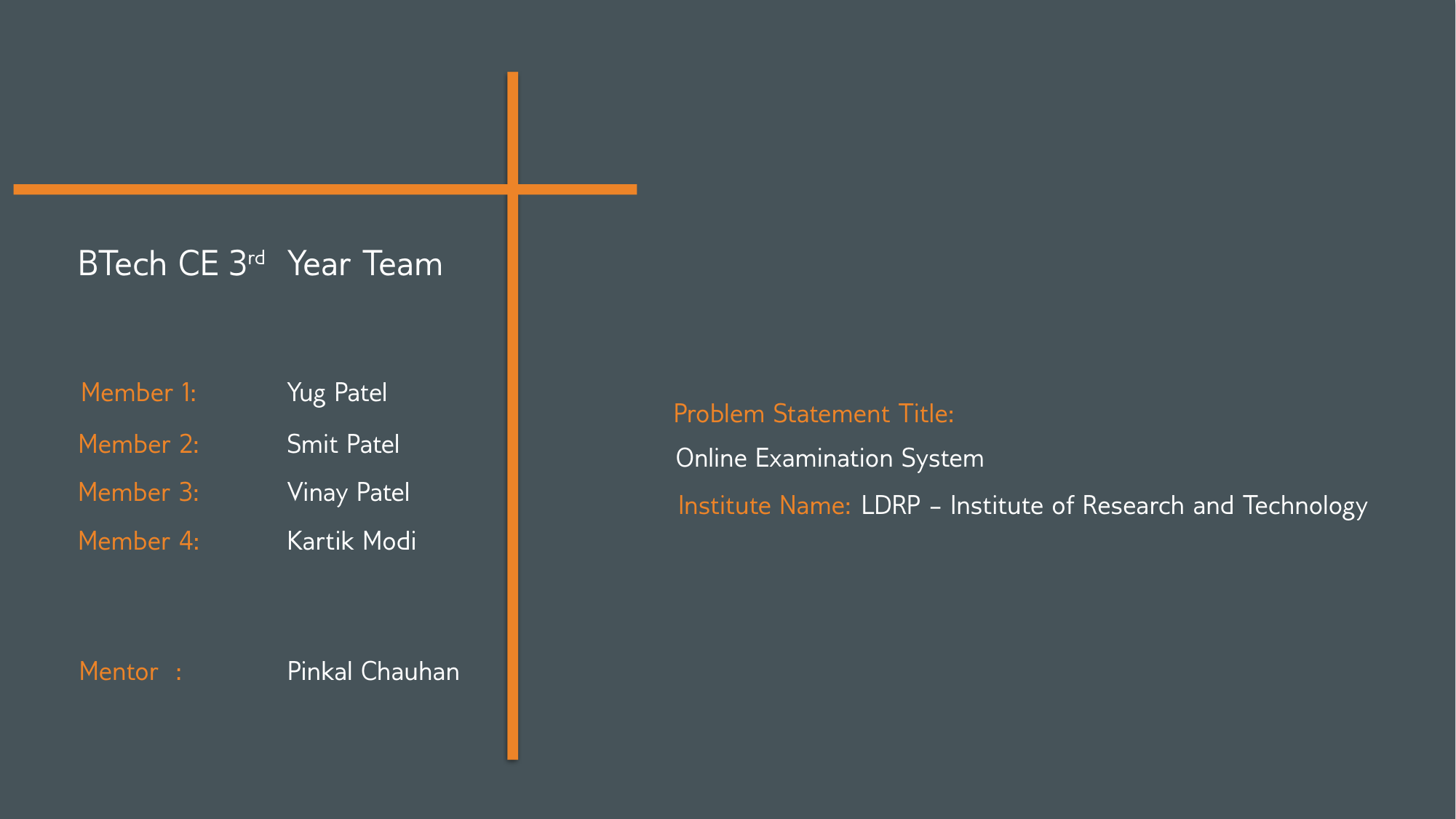

BTech CE 3rd  Year Team
Yug Patel
Member 1:
Problem Statement Title:
Smit Patel
Member 2:
Online Examination System
Vinay Patel
Member 3:
Institute Name:
LDRP – Institute of Research and Technology
Kartik Modi
Member 4:
Pinkal Chauhan
Mentor  :